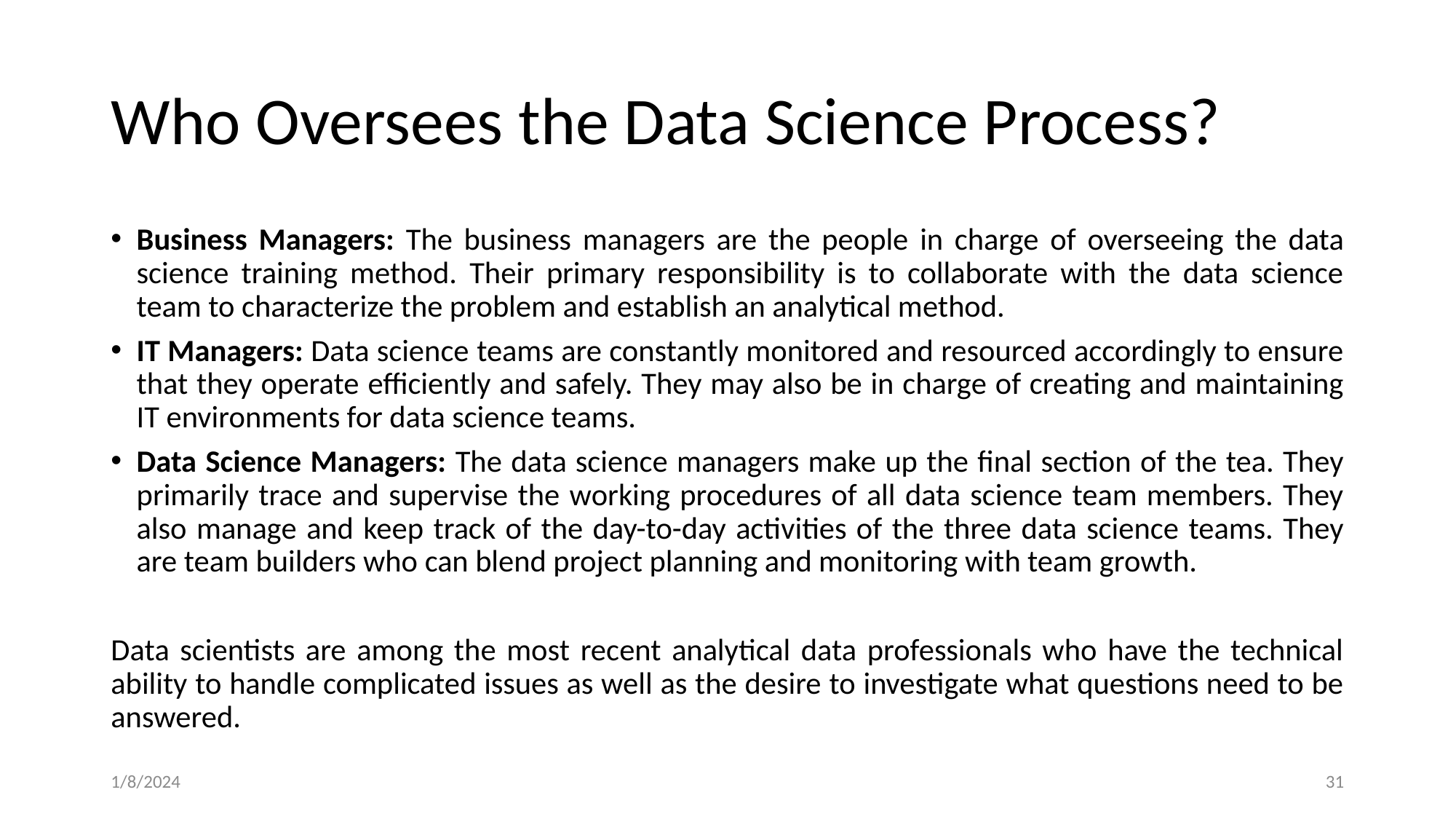

# Who Oversees the Data Science Process?
Business Managers: The business managers are the people in charge of overseeing the data science training method. Their primary responsibility is to collaborate with the data science team to characterize the problem and establish an analytical method.
IT Managers: Data science teams are constantly monitored and resourced accordingly to ensure that they operate efficiently and safely. They may also be in charge of creating and maintaining IT environments for data science teams.
Data Science Managers: The data science managers make up the final section of the tea. They primarily trace and supervise the working procedures of all data science team members. They also manage and keep track of the day-to-day activities of the three data science teams. They are team builders who can blend project planning and monitoring with team growth.

Data scientists are among the most recent analytical data professionals who have the technical ability to handle complicated issues as well as the desire to investigate what questions need to be answered.
1/8/2024
31